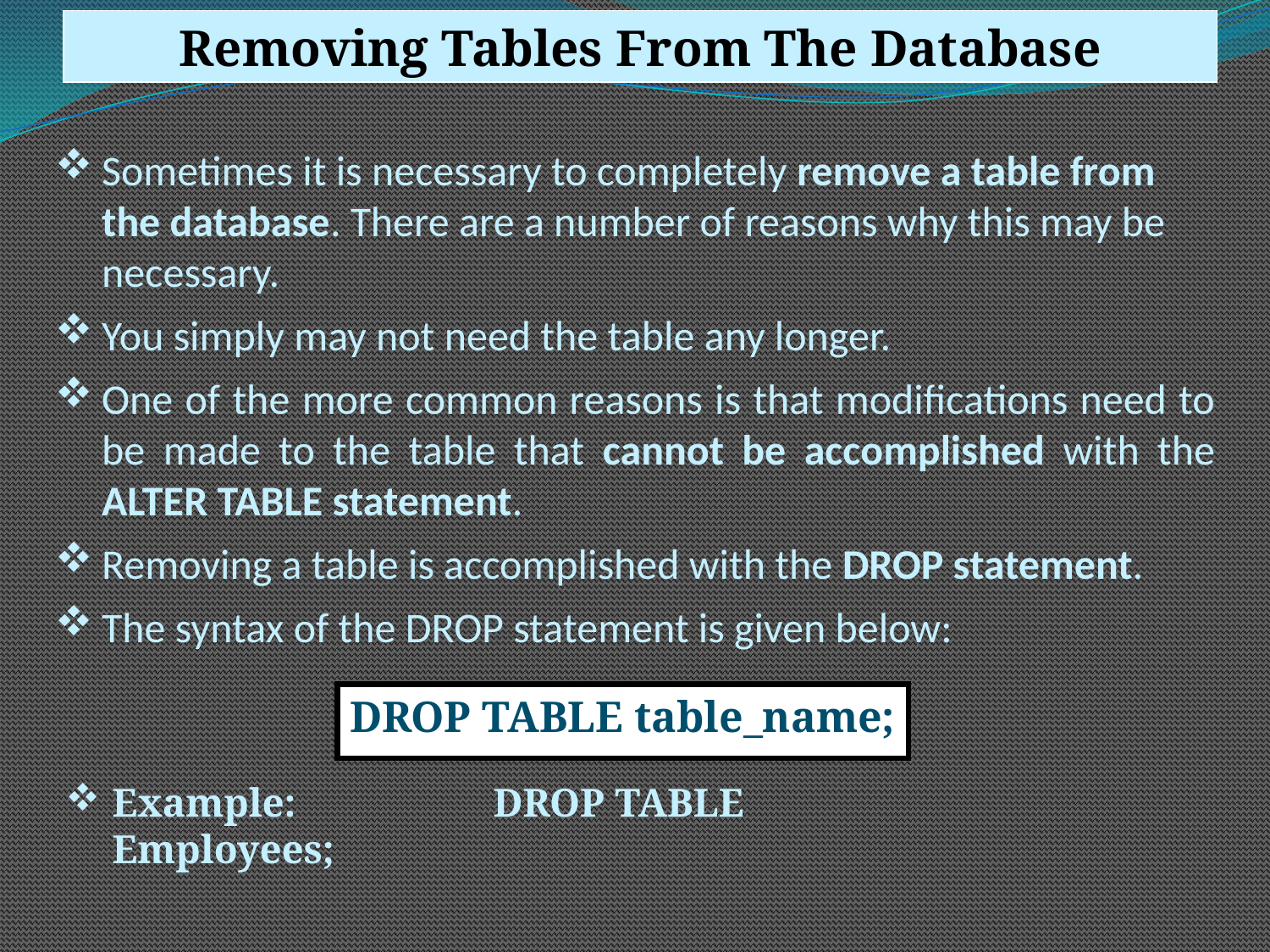

Removing Tables From The Database
Sometimes it is necessary to completely remove a table from the database. There are a number of reasons why this may be necessary.
You simply may not need the table any longer.
One of the more common reasons is that modifications need to be made to the table that cannot be accomplished with the ALTER TABLE statement.
Removing a table is accomplished with the DROP statement.
The syntax of the DROP statement is given below:
DROP TABLE table_name;
Example:		DROP TABLE Employees;